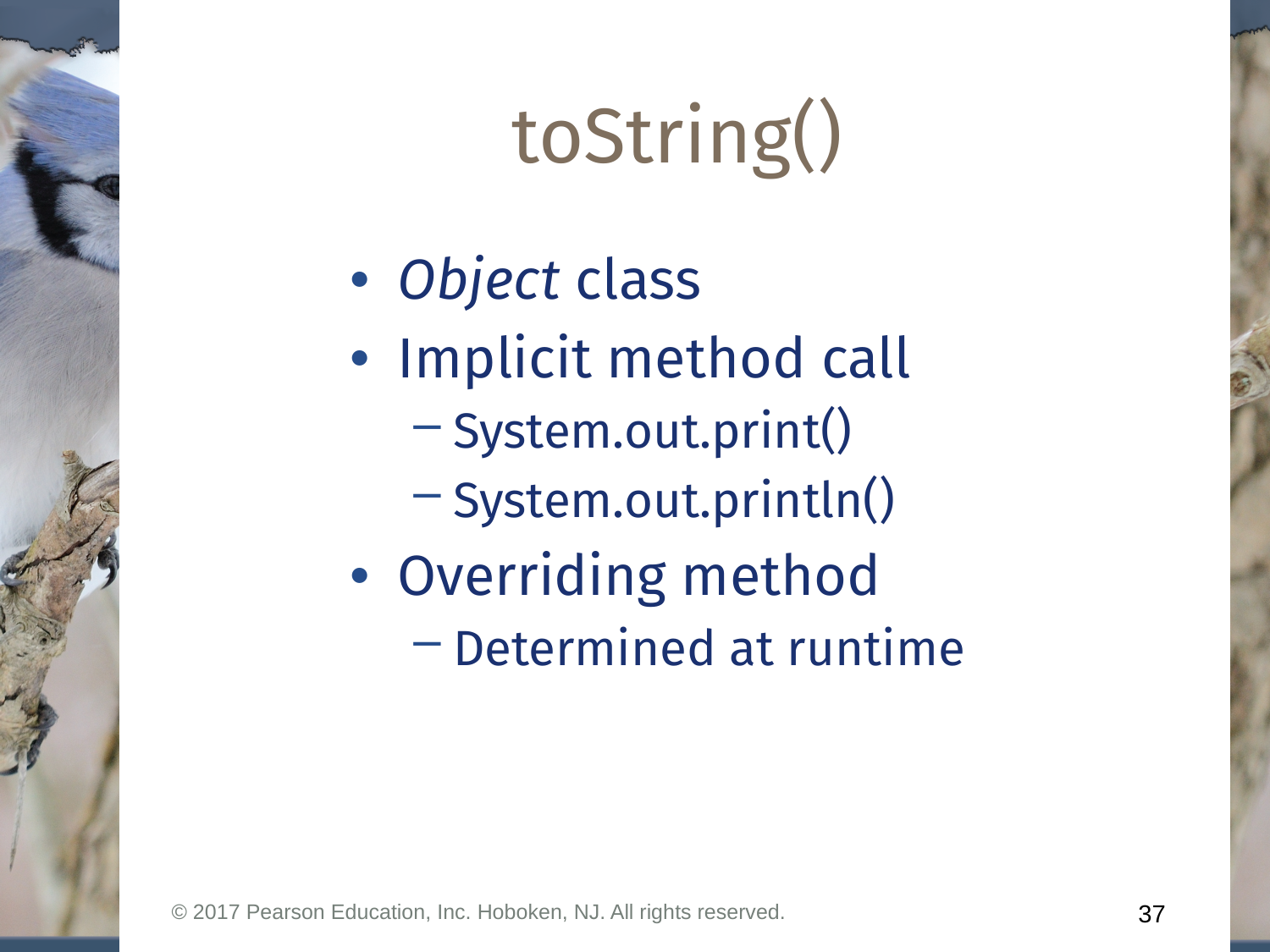

# toString()
Object class
Implicit method call
System.out.print()
System.out.println()
Overriding method
Determined at runtime
© 2017 Pearson Education, Inc. Hoboken, NJ. All rights reserved.